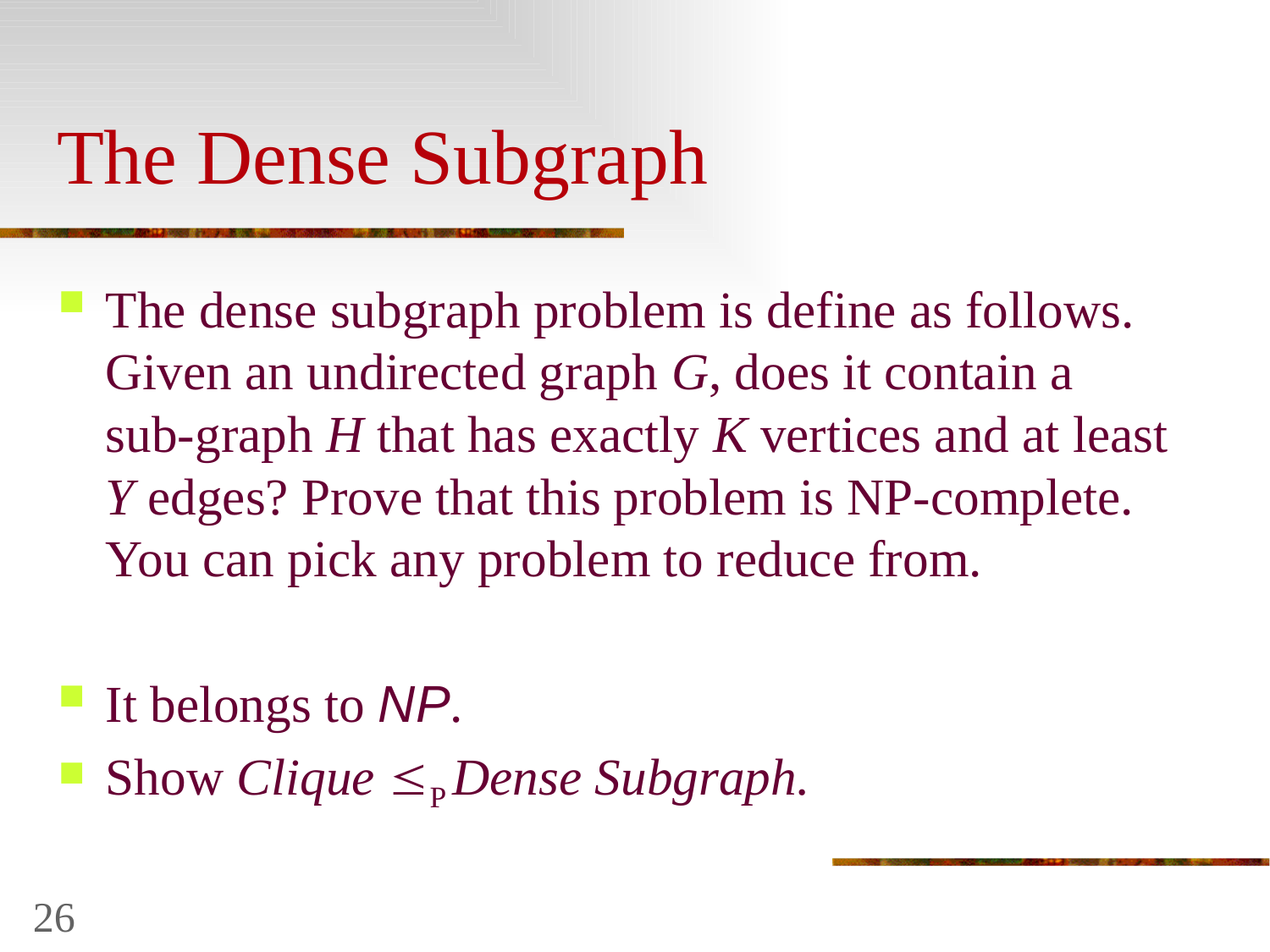

# The Dense Subgraph
The dense subgraph problem is define as follows. Given an undirected graph G, does it contain a sub-graph H that has exactly K vertices and at least Y edges? Prove that this problem is NP-complete. You can pick any problem to reduce from.

It belongs to NP.
Show Clique ≤P Dense Subgraph.
26